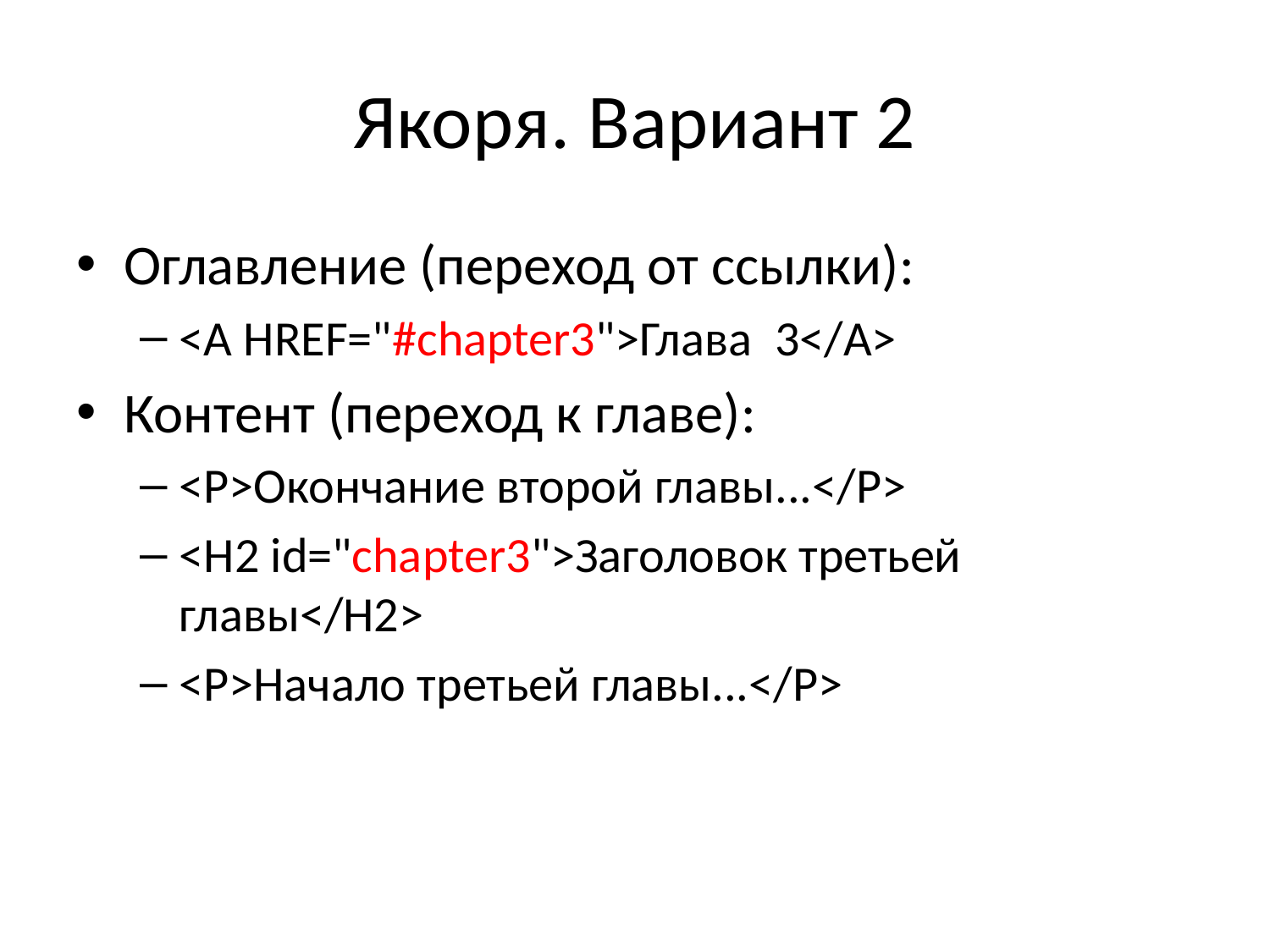

# Якоря. Вариант 2
Оглавление (переход от ссылки):
<A HREF="#chapter3">Глава  3</A>
Контент (переход к главе):
<P>Окончание второй главы...</P>
<H2 id="chapter3">Заголовок третьей главы</H2>
<P>Начало третьей главы...</P>